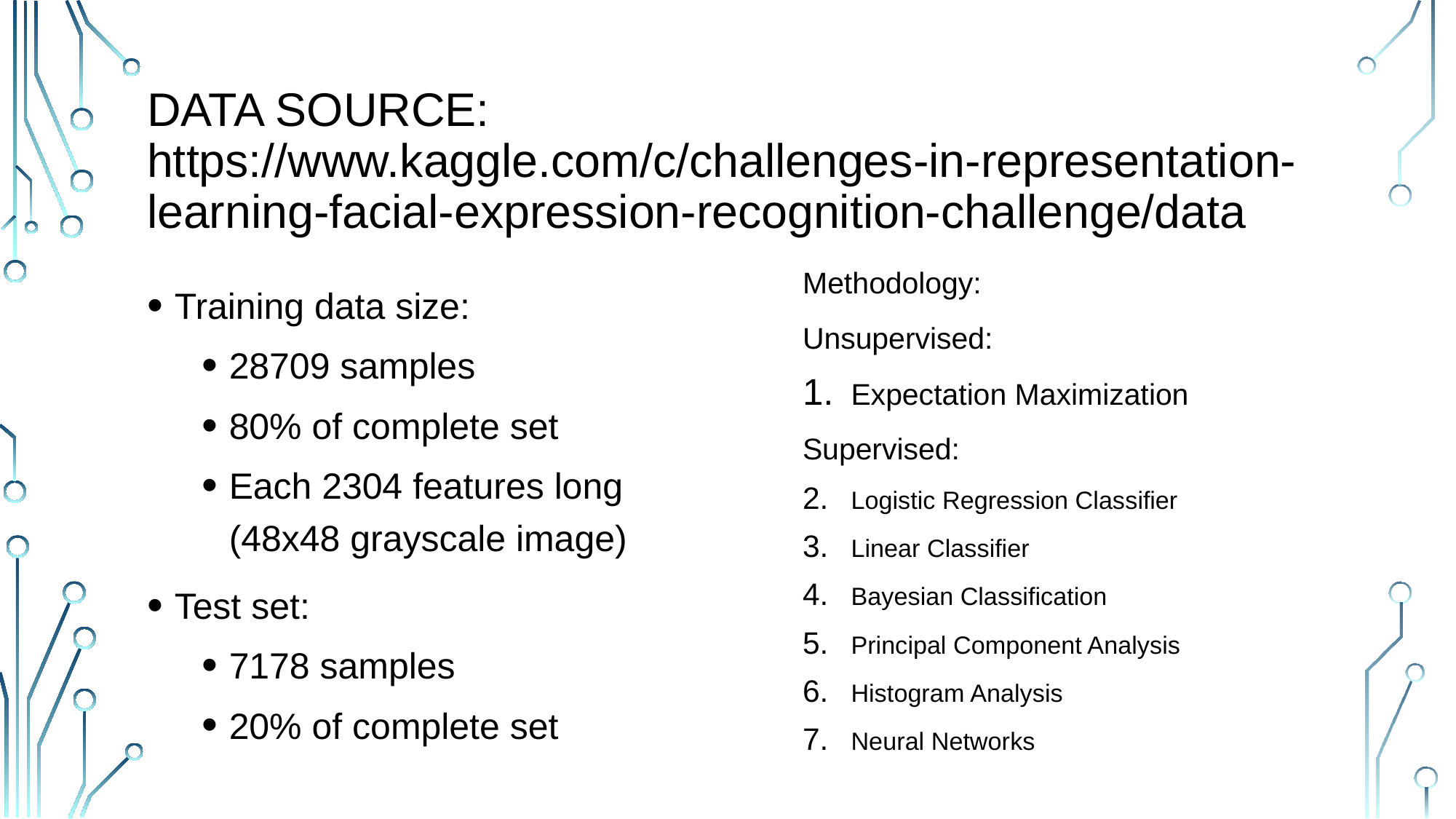

# Data source: https://www.kaggle.com/c/challenges-in-representation-learning-facial-expression-recognition-challenge/data
Methodology:
Unsupervised:
Expectation Maximization
Supervised:
Logistic Regression Classifier
Linear Classifier
Bayesian Classification
Principal Component Analysis
Histogram Analysis
Neural Networks
Training data size:
28709 samples
80% of complete set
Each 2304 features long (48x48 grayscale image)
Test set:
7178 samples
20% of complete set